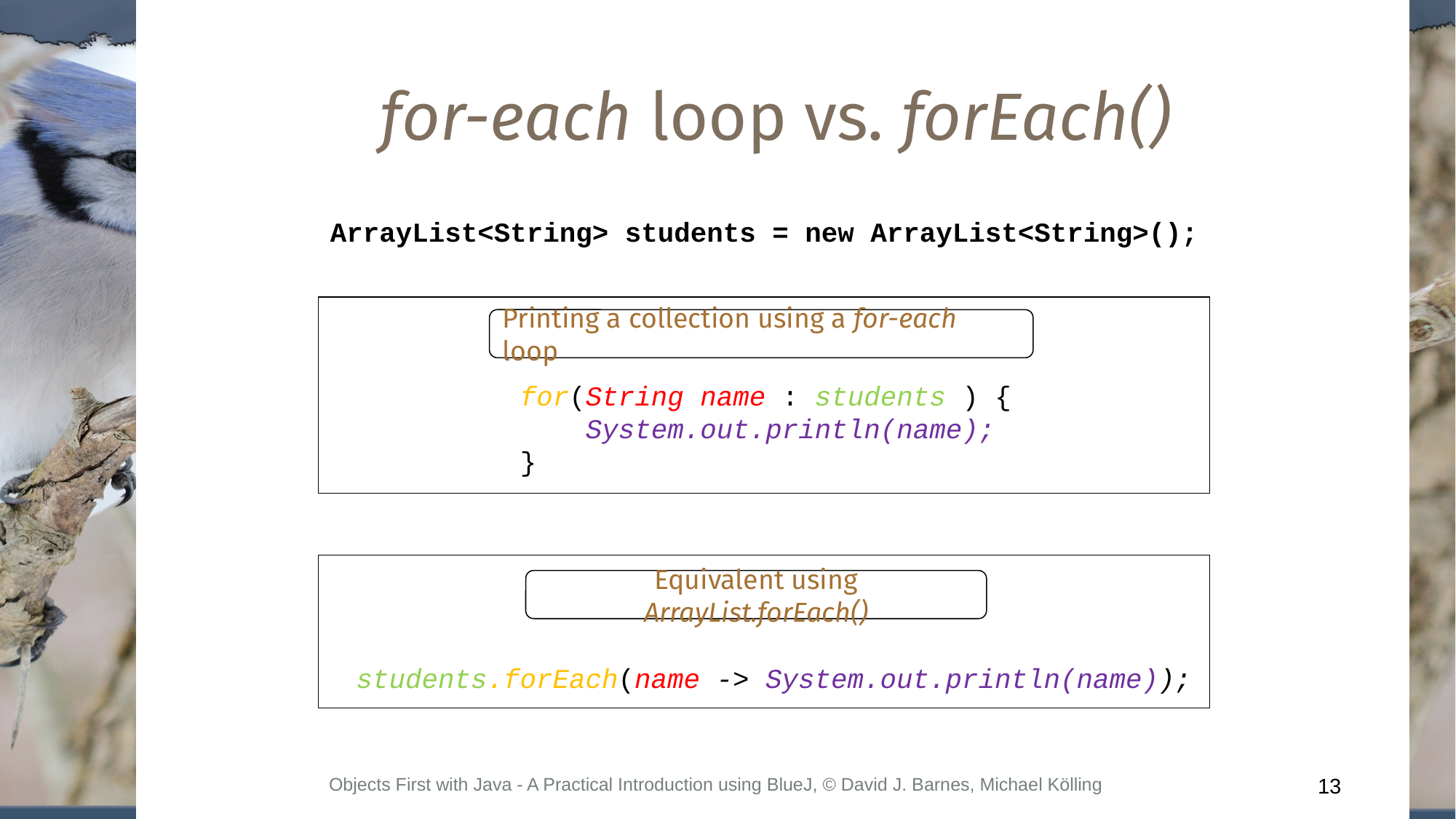

for-each loop vs. forEach()
ArrayList<String> students = new ArrayList<String>();

Printing a collection using a for-each loop
for(String name : students ) {
    System.out.println(name);
}

Equivalent using ArrayList.forEach()
students.forEach(name -> System.out.println(name));
Objects First with Java - A Practical Introduction using BlueJ, © David J. Barnes, Michael Kölling